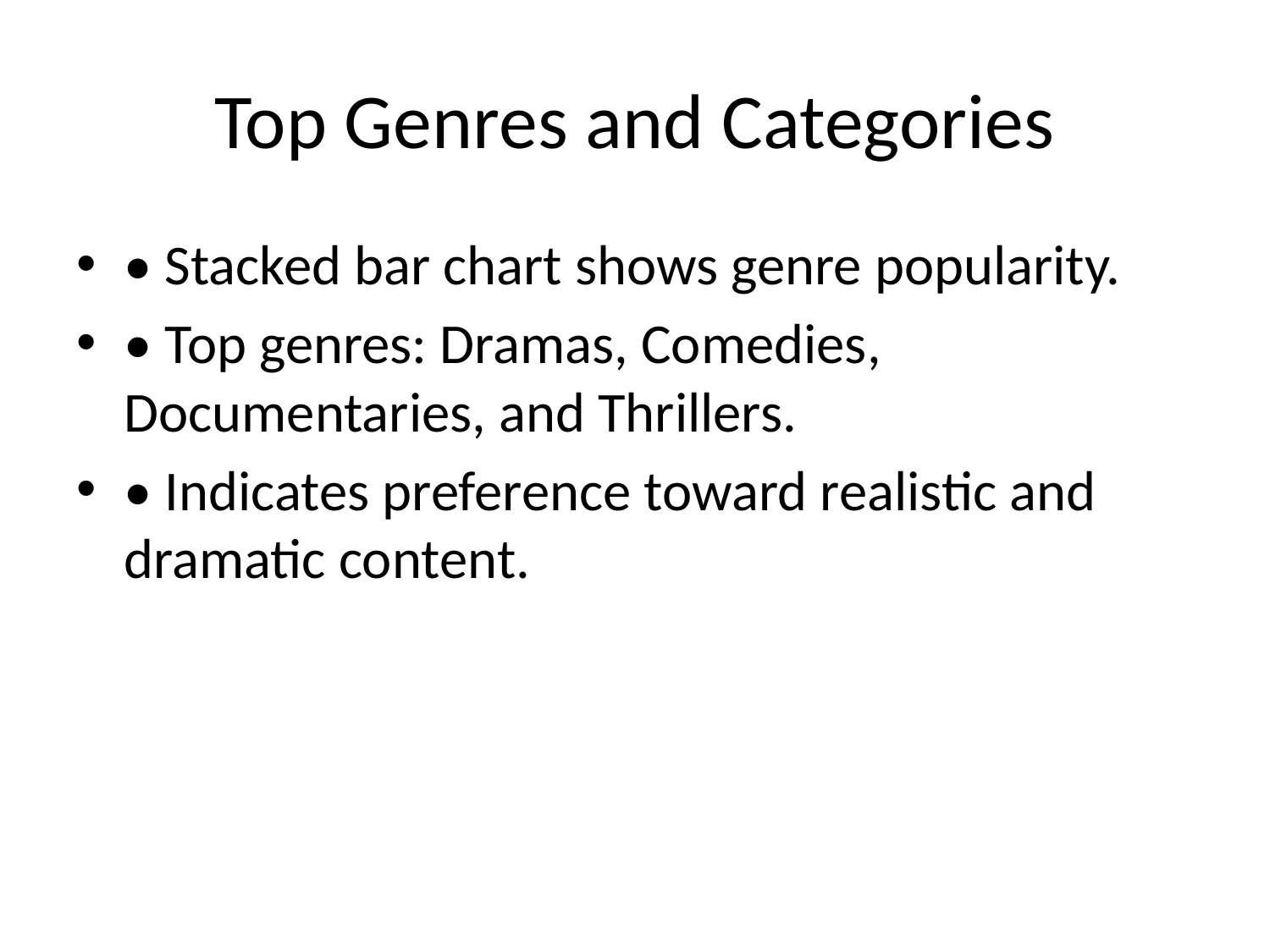

# Top Genres and Categories
• Stacked bar chart shows genre popularity.
• Top genres: Dramas, Comedies, Documentaries, and Thrillers.
• Indicates preference toward realistic and dramatic content.